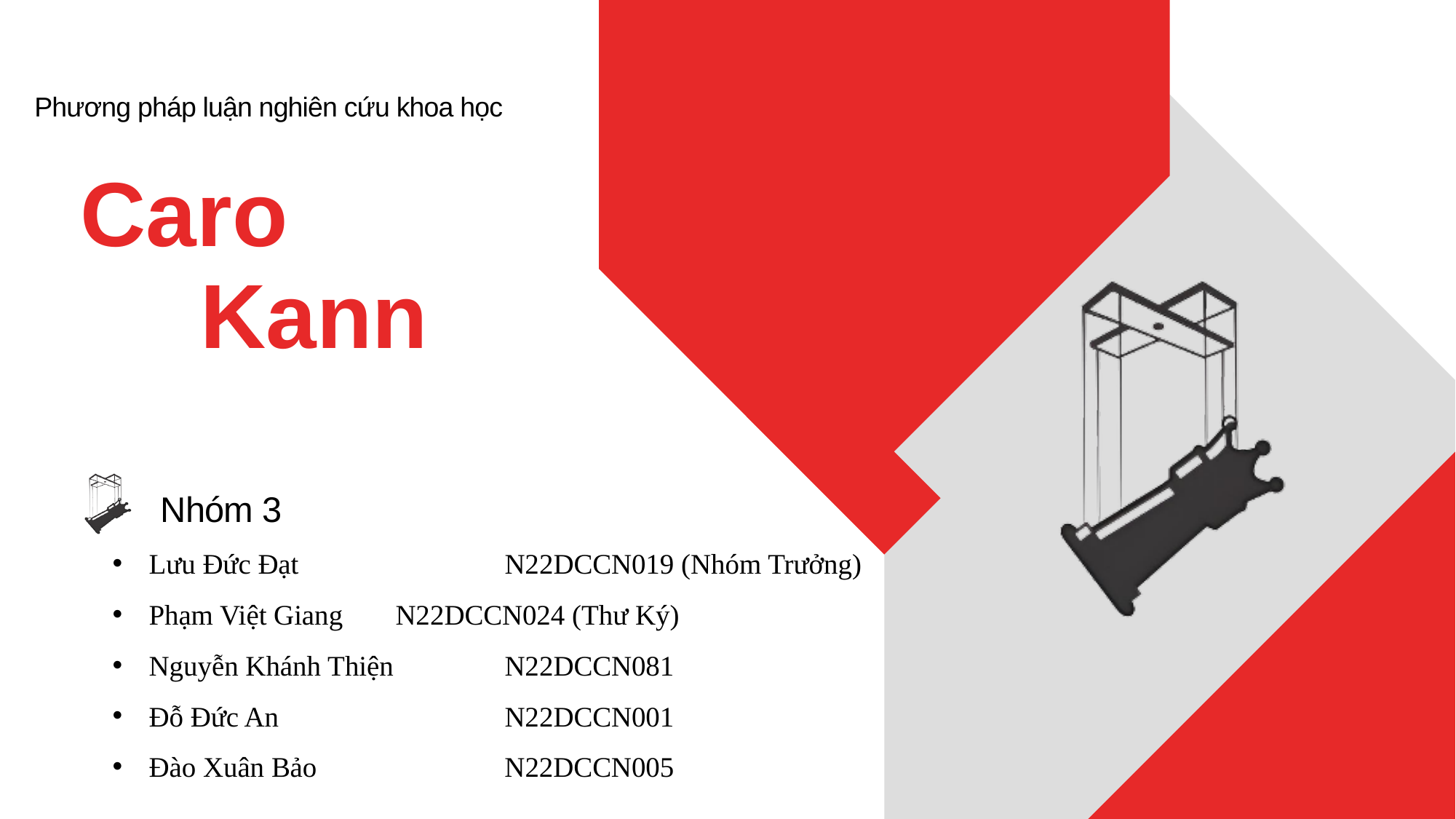

Phương pháp luận nghiên cứu khoa học

Caro

Kann

Nhóm 3
Lưu Đức Đạt 		    N22DCCN019 (Nhóm Trưởng)
Phạm Việt Giang 	    N22DCCN024 (Thư Ký)
Nguyễn Khánh Thiện 	    N22DCCN081
Đỗ Đức An		    N22DCCN001
Đào Xuân Bảo		    N22DCCN005